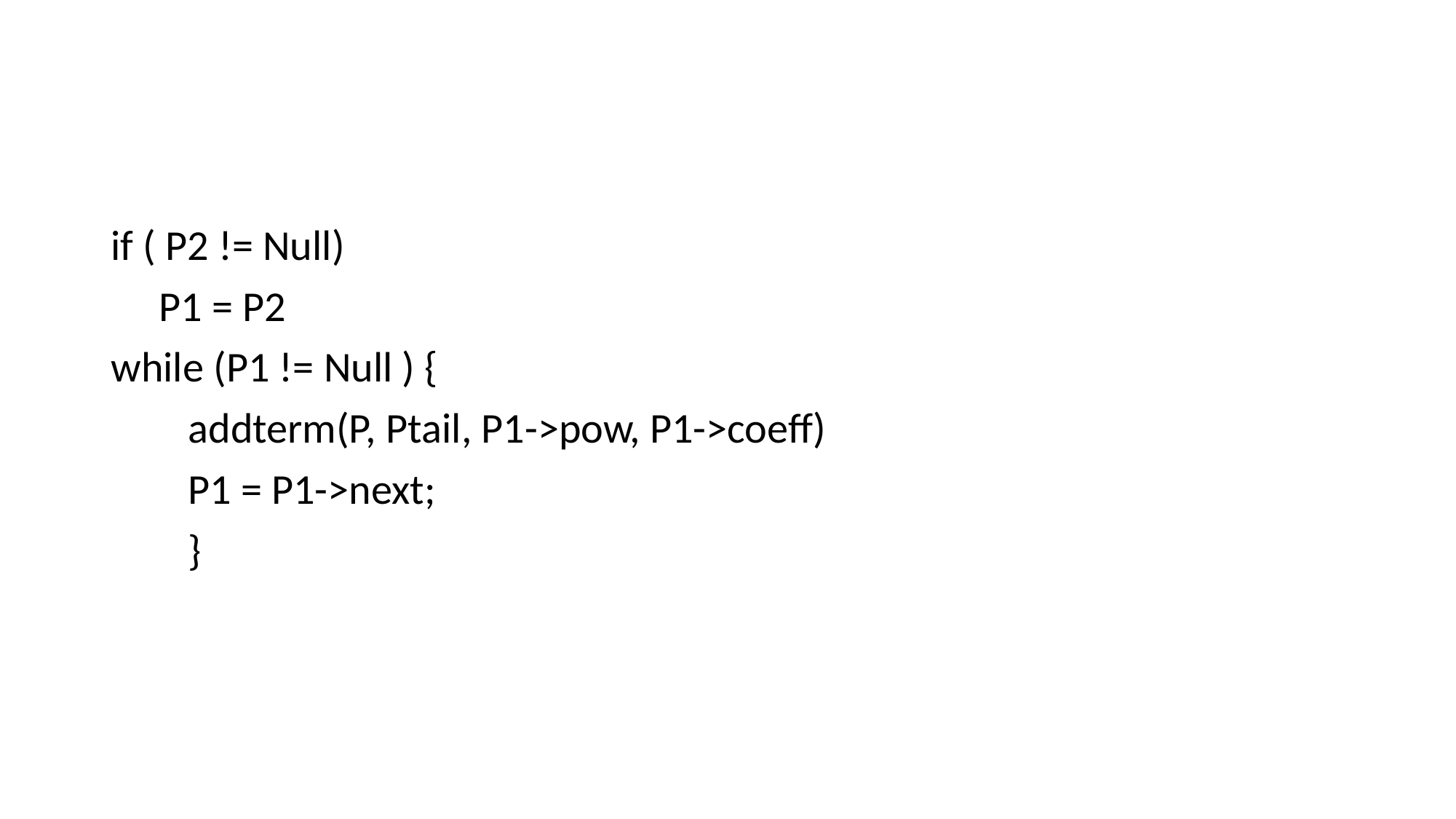

#
if ( P2 != Null)
     P1 = P2
while (P1 != Null ) {
        addterm(P, Ptail, P1->pow, P1->coeff)
        P1 = P1->next;
        }